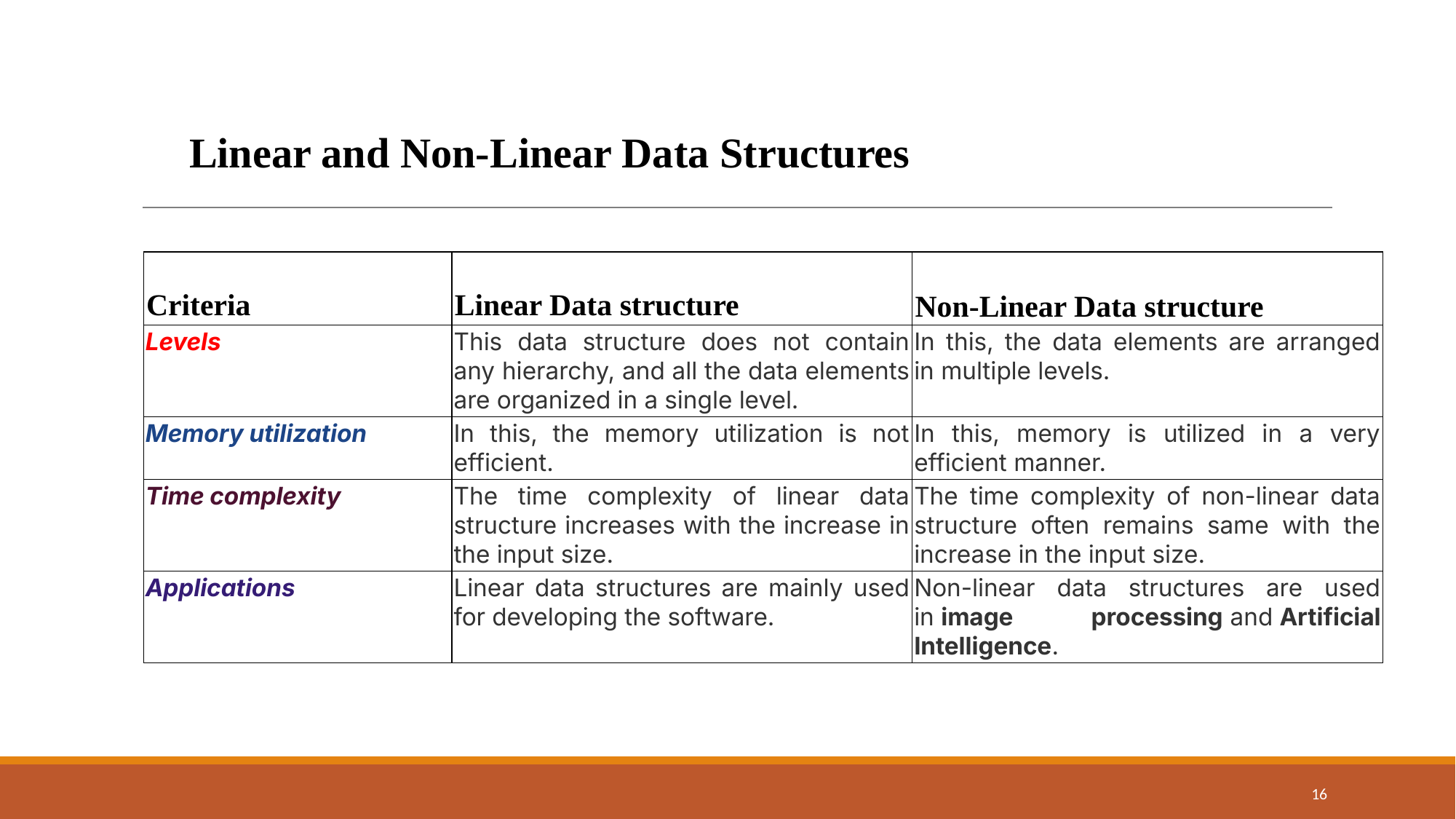

Linear and Non-Linear Data Structures
| Criteria | Linear Data structure | Non-Linear Data structure |
| --- | --- | --- |
| Levels | This data structure does not contain any hierarchy, and all the data elements are organized in a single level. | In this, the data elements are arranged in multiple levels. |
| Memory utilization | In this, the memory utilization is not efficient. | In this, memory is utilized in a very efficient manner. |
| Time complexity | The time complexity of linear data structure increases with the increase in the input size. | The time complexity of non-linear data structure often remains same with the increase in the input size. |
| Applications | Linear data structures are mainly used for developing the software. | Non-linear data structures are used in image processing and Artificial Intelligence. |
16